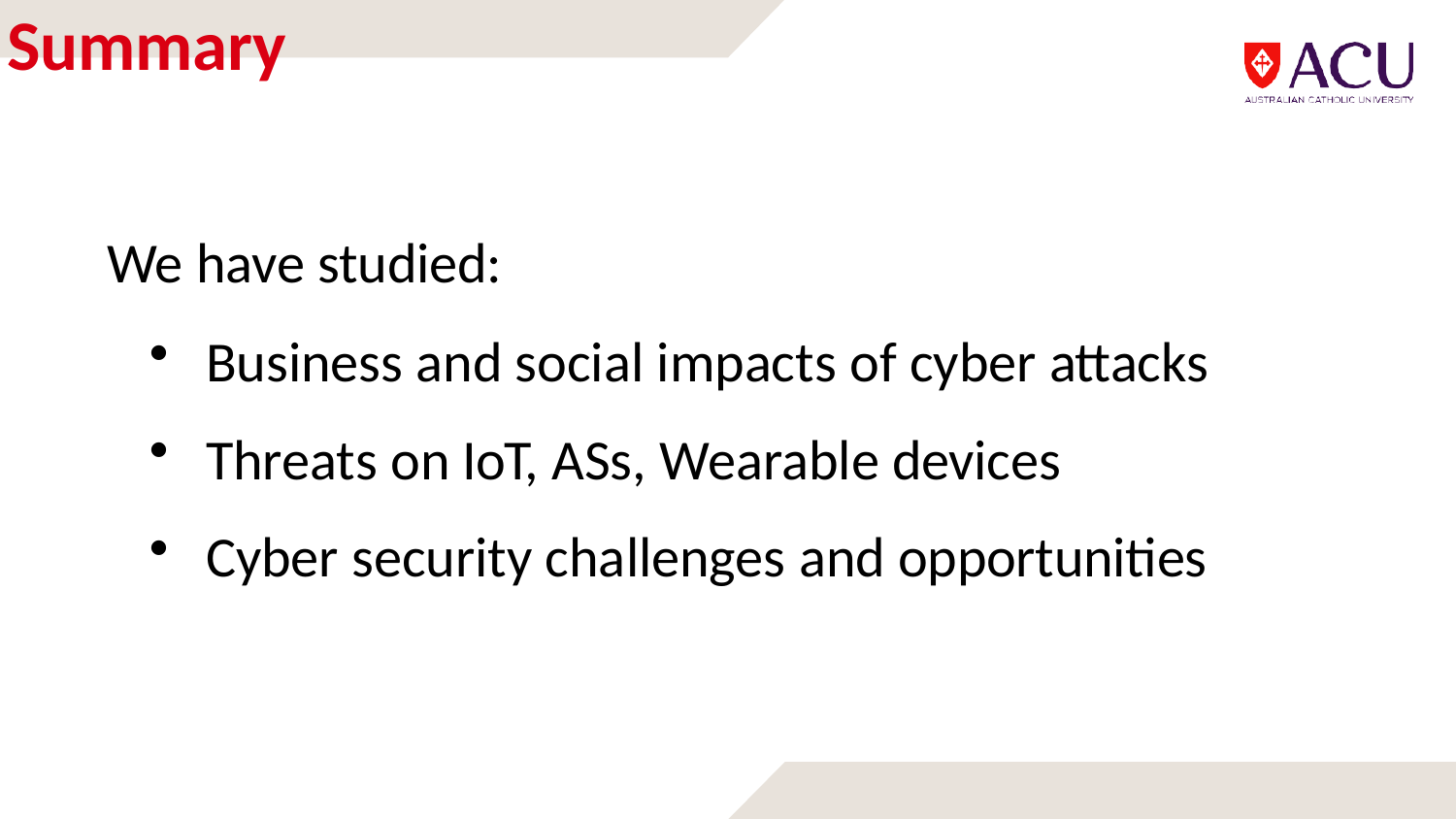

# Summary
We have studied:
Business and social impacts of cyber attacks
Threats on IoT, ASs, Wearable devices
Cyber security challenges and opportunities